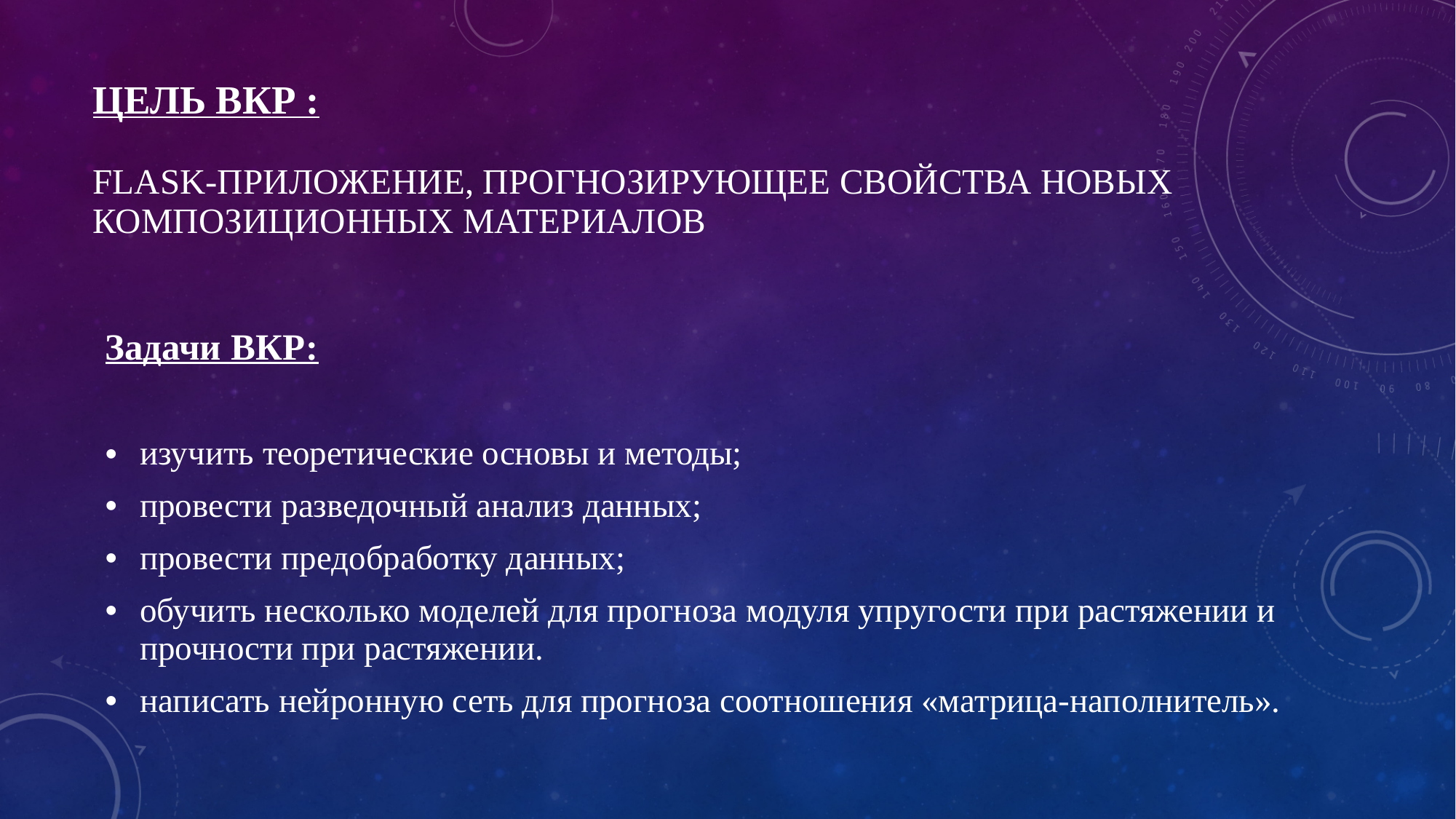

# Цель ВКР : Flask-приложение, ПРОГНОЗИРУЮЩЕЕ свойства новых композиционных материалов
Задачи ВКР:

изучить теоретические основы и методы;
провести разведочный анализ данных;
провести предобработку данных;
обучить несколько моделей для прогноза модуля упругости при растяжении и прочности при растяжении.
написать нейронную сеть для прогноза соотношения «матрица-наполнитель».